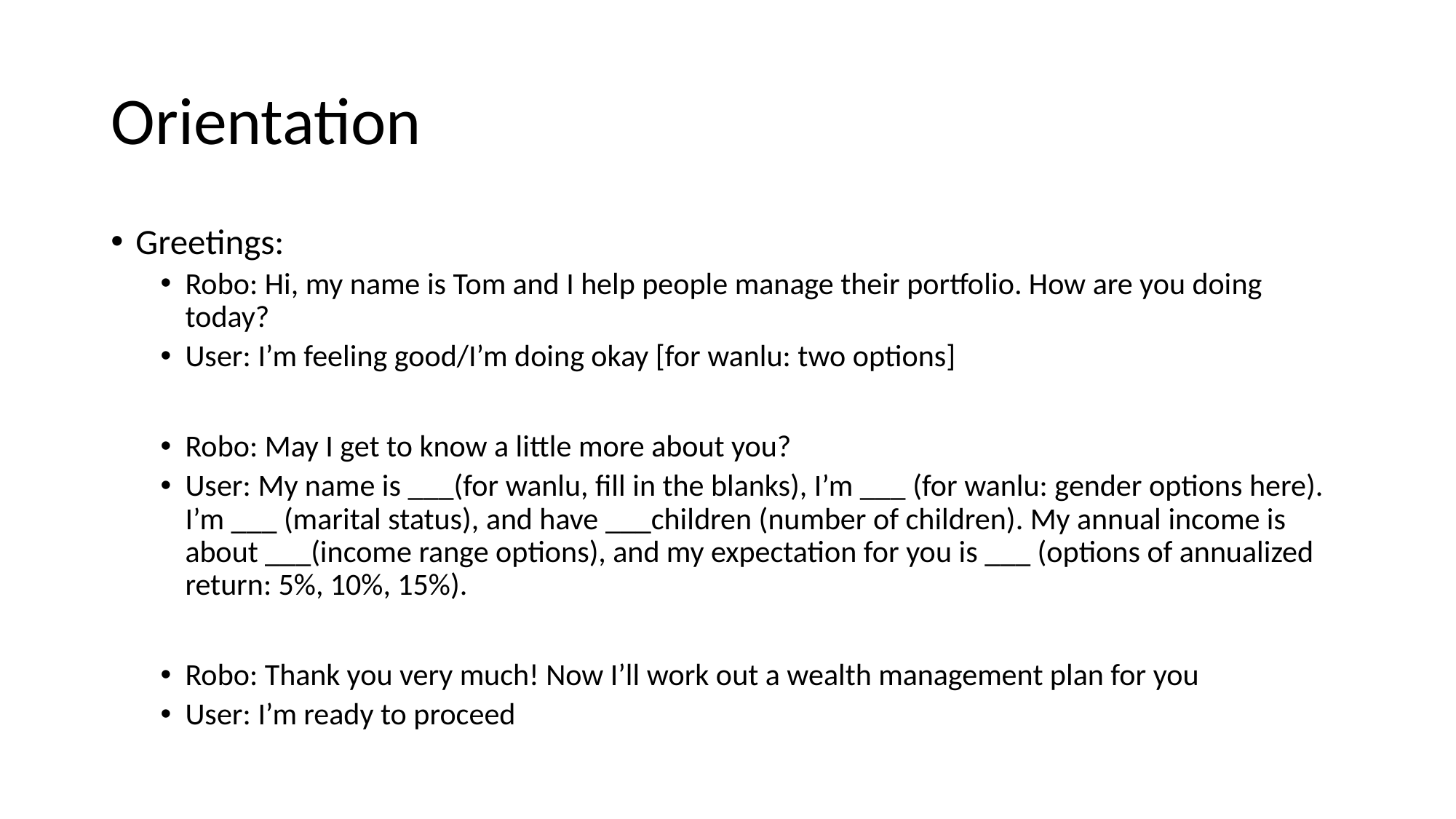

# Orientation
Greetings:
Robo: Hi, my name is Tom and I help people manage their portfolio. How are you doing today?
User: I’m feeling good/I’m doing okay [for wanlu: two options]

Robo: May I get to know a little more about you?
User: My name is ___(for wanlu, fill in the blanks), I’m ___ (for wanlu: gender options here). I’m ___ (marital status), and have ___children (number of children). My annual income is about ___(income range options), and my expectation for you is ___ (options of annualized return: 5%, 10%, 15%).

Robo: Thank you very much! Now I’ll work out a wealth management plan for you
User: I’m ready to proceed